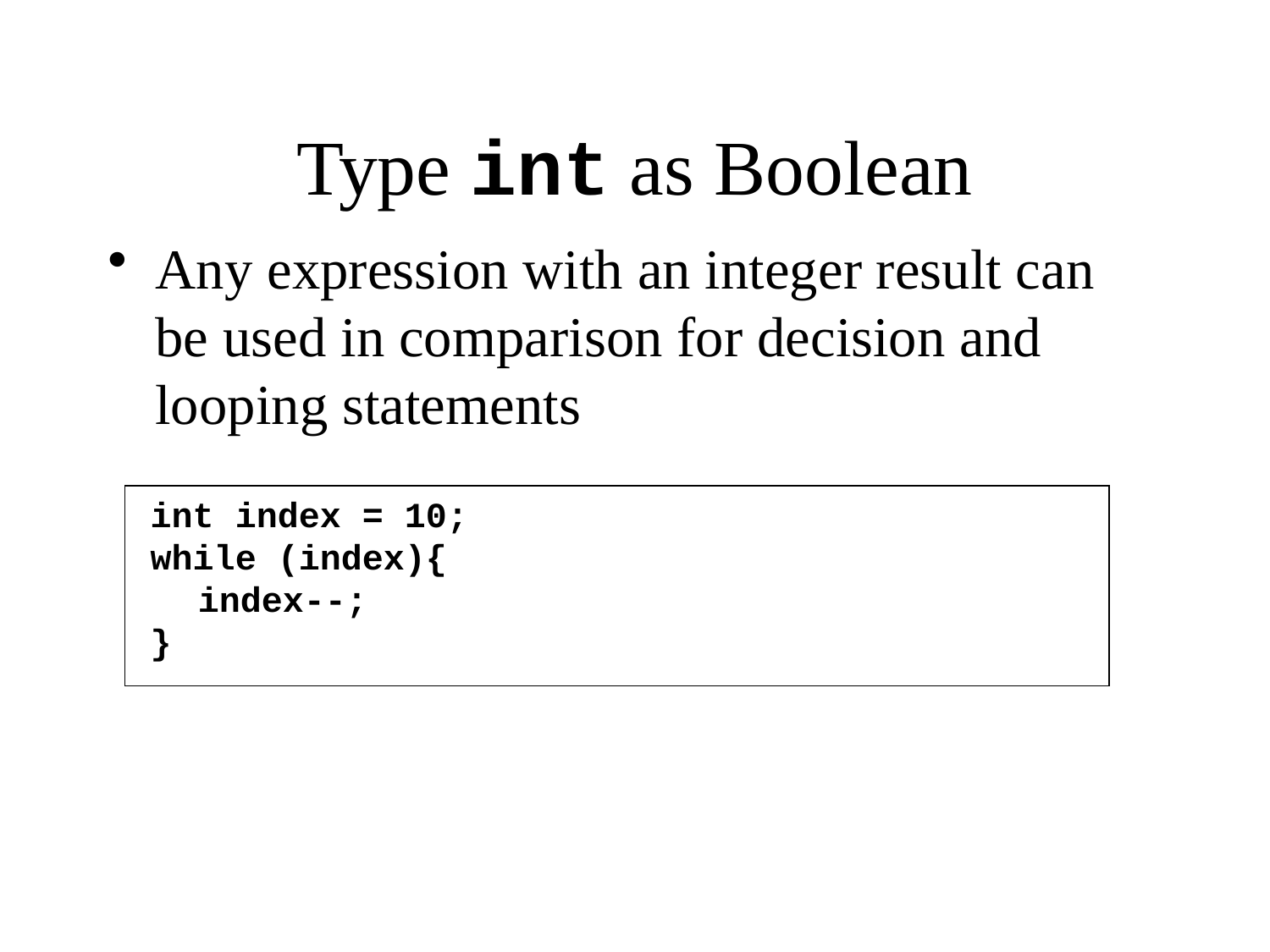

# Type int as Boolean
Any expression with an integer result can be used in comparison for decision and looping statements
int index = 10;
while (index){
	index--;
}